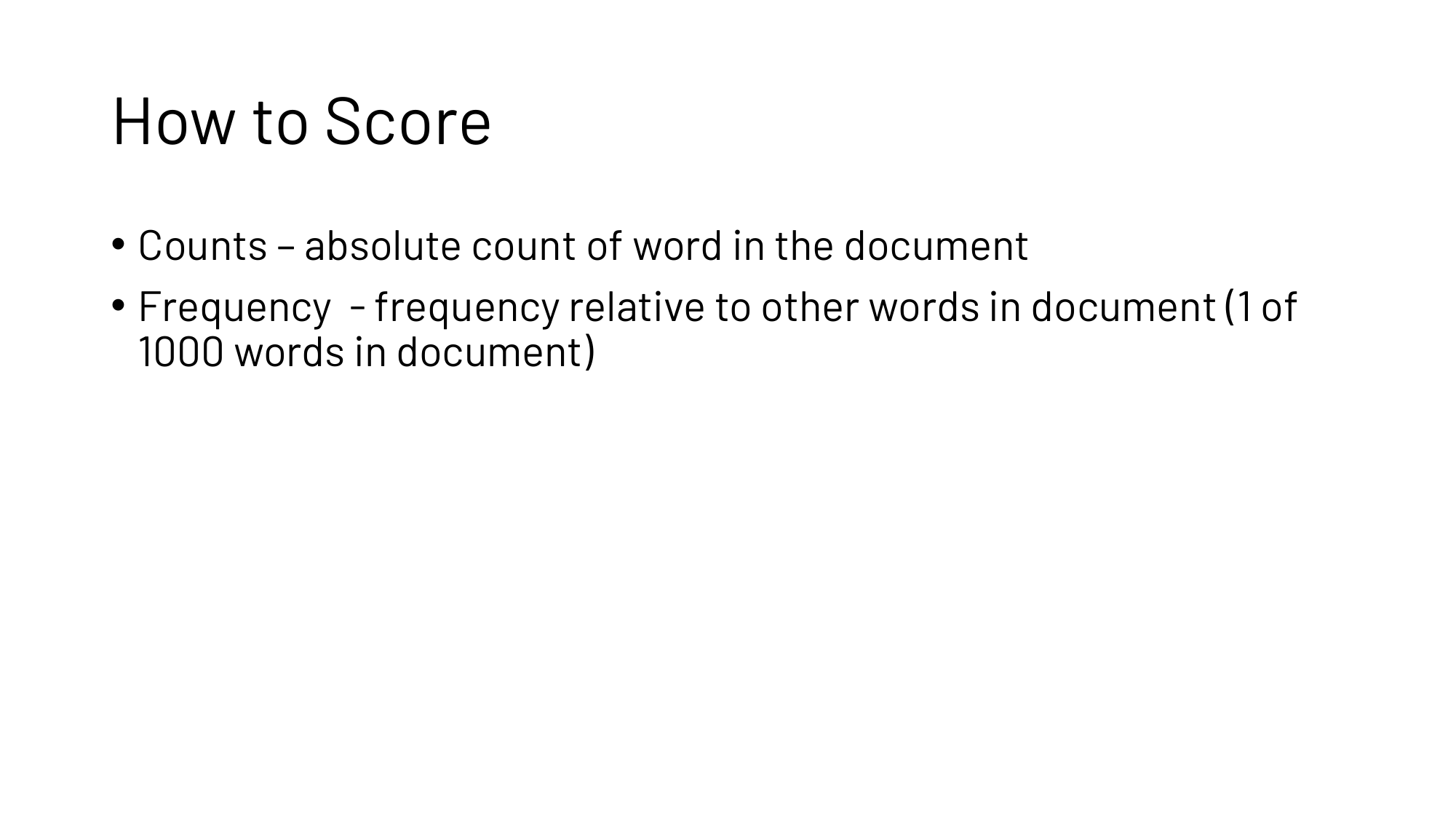

# How to Score
Counts – absolute count of word in the document
Frequency  - frequency relative to other words in document (1 of 1000 words in document)